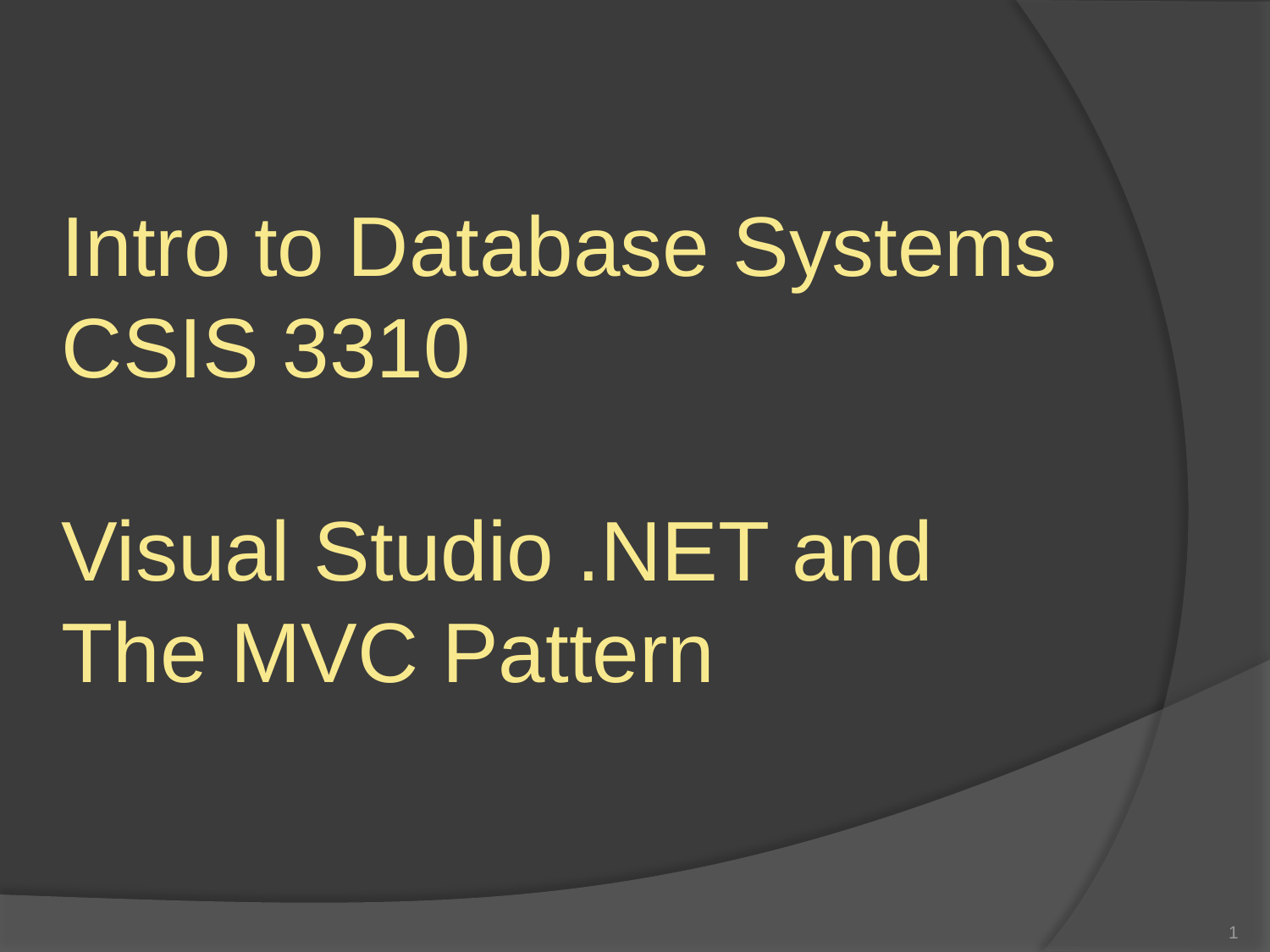

# Intro to Database Systems CSIS 3310 Visual Studio .NET and The MVC Pattern
1